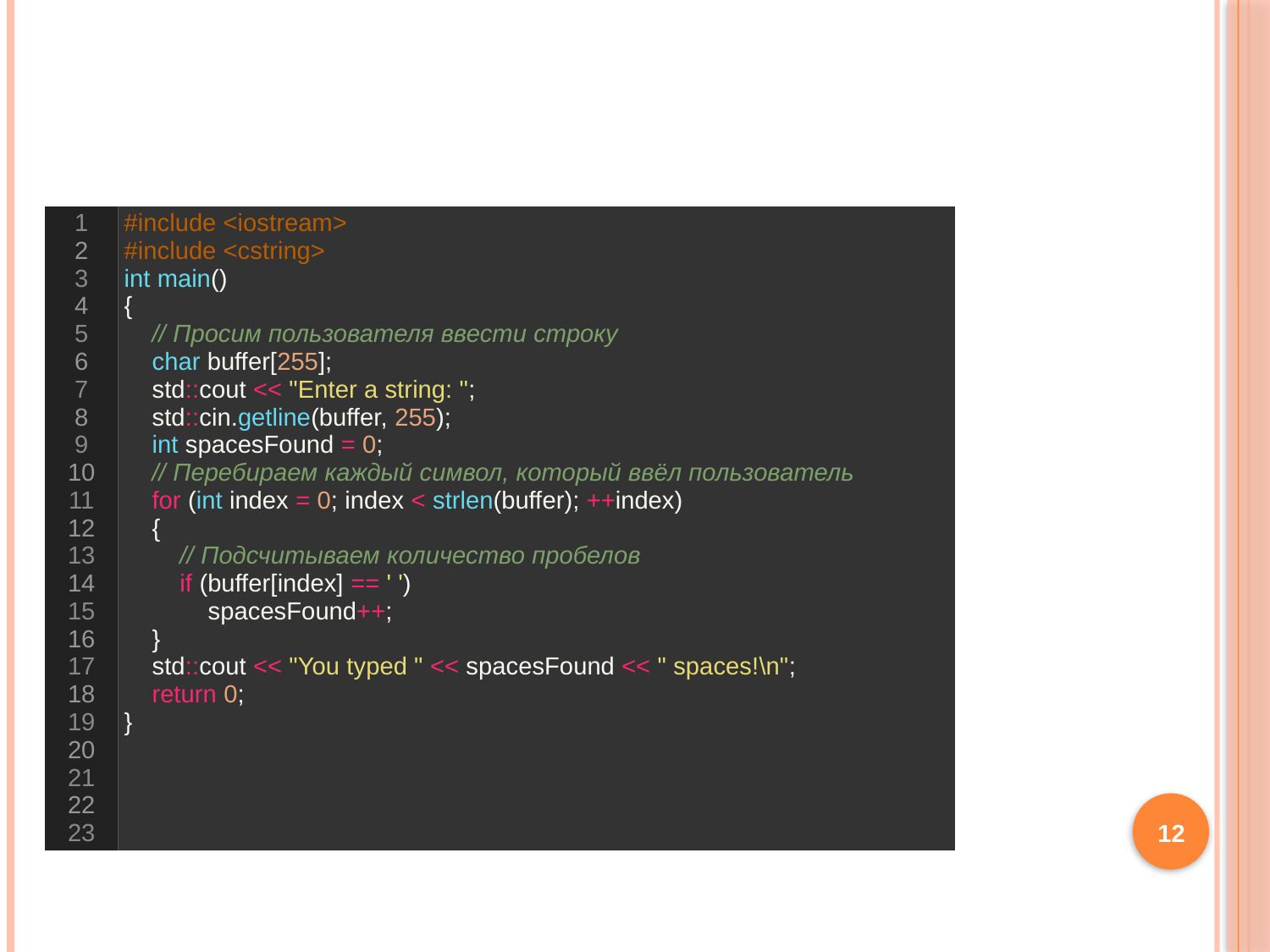

#
| 1 2 3 4 5 6 7 8 9 10 11 12 13 14 15 16 17 18 19 20 21 22 23 | #include <iostream> #include <cstring> int main() {     // Просим пользователя ввести строку     char buffer[255];     std::cout << "Enter a string: ";     std::cin.getline(buffer, 255);     int spacesFound = 0;     // Перебираем каждый символ, который ввёл пользователь     for (int index = 0; index < strlen(buffer); ++index)     {         // Подсчитываем количество пробелов         if (buffer[index] == ' ')             spacesFound++;     }     std::cout << "You typed " << spacesFound << " spaces!\n";     return 0; } |
| --- | --- |
12